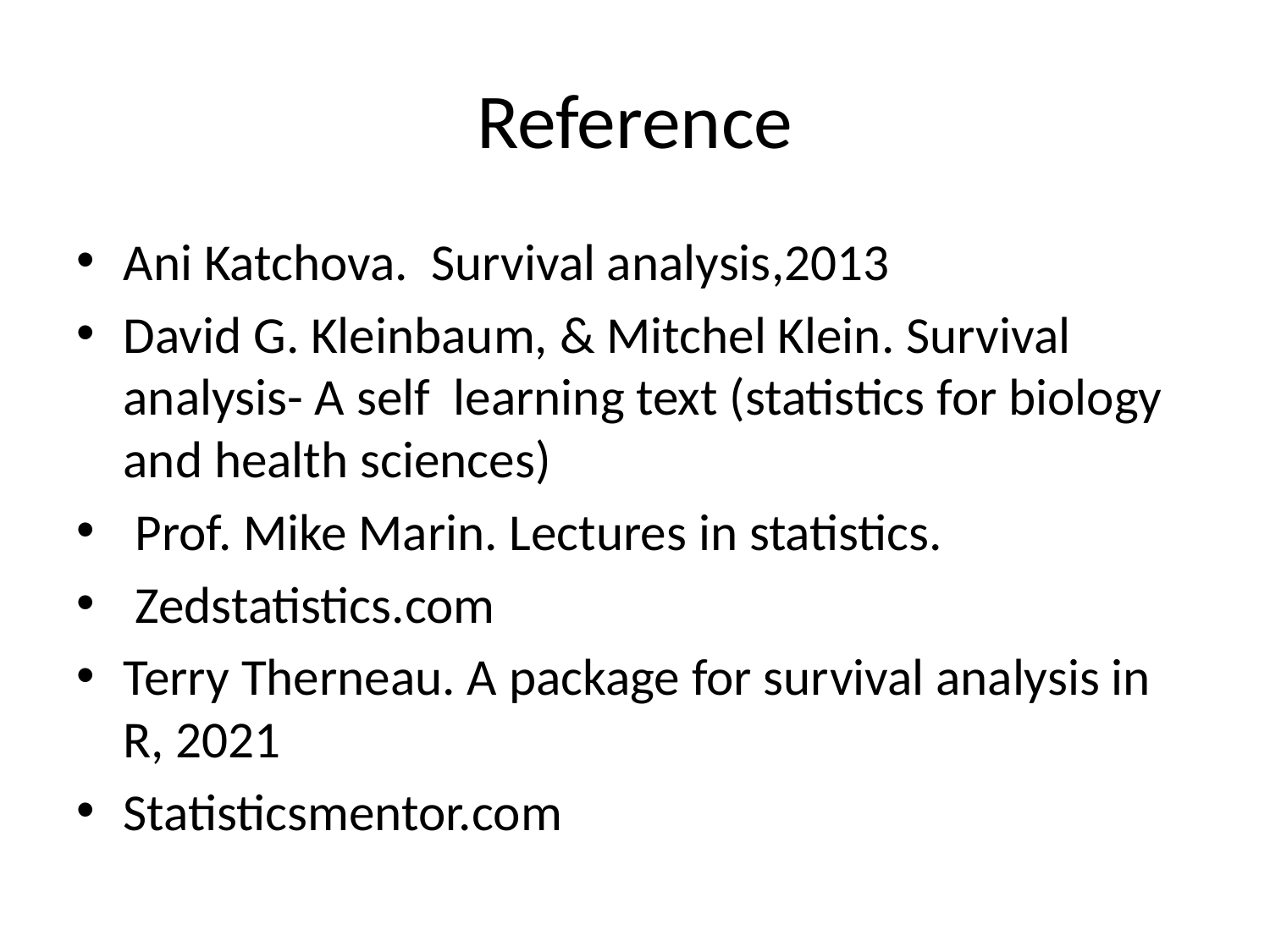

# Reference
Ani Katchova.  Survival analysis,2013
David G. Kleinbaum, & Mitchel Klein. Survival analysis- A self  learning text (statistics for biology and health sciences)
 Prof. Mike Marin. Lectures in statistics.
 Zedstatistics.com
Terry Therneau. A package for survival analysis in R, 2021
Statisticsmentor.com